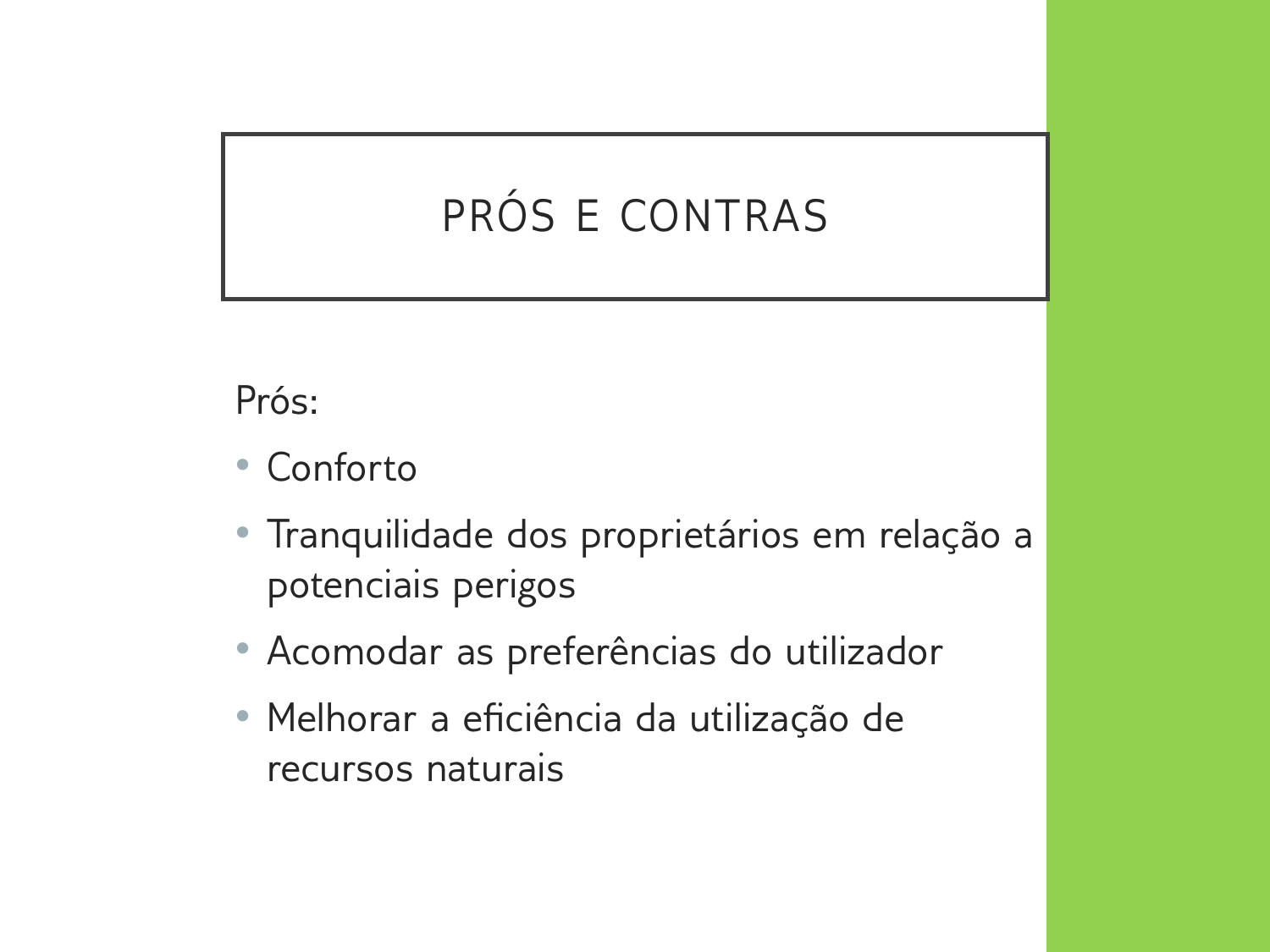

# Prós e Contras
Prós:
Conforto
Tranquilidade dos proprietários em relação a potenciais perigos
Acomodar as preferências do utilizador
Melhorar a eficiência da utilização de recursos naturais